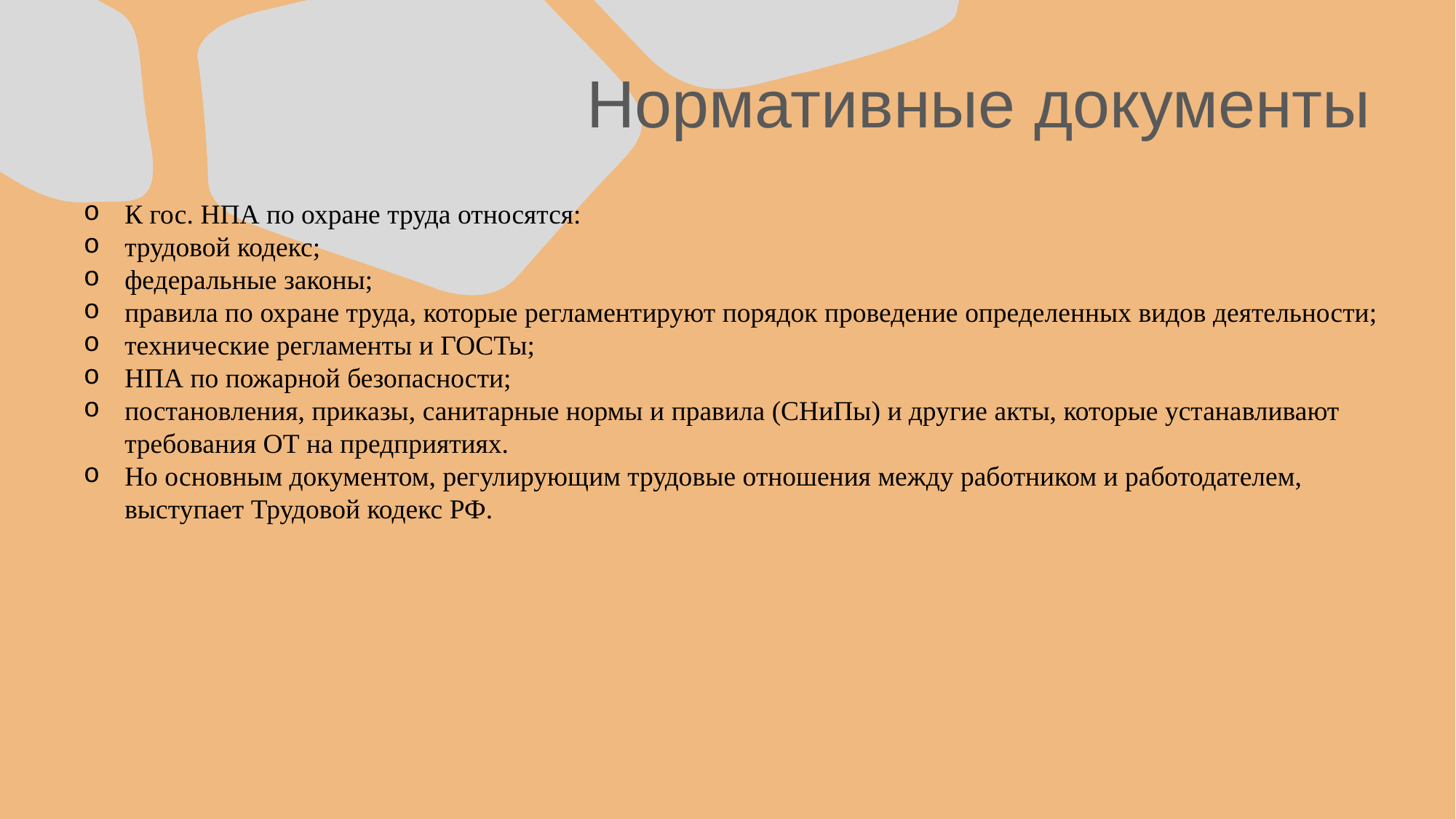

# Нормативные документы
К гос. НПА по охране труда относятся:
трудовой кодекс;
федеральные законы;
правила по охране труда, которые регламентируют порядок проведение определенных видов деятельности;
технические регламенты и ГОСТы;
НПА по пожарной безопасности;
постановления, приказы, санитарные нормы и правила (СНиПы) и другие акты, которые устанавливают требования ОТ на предприятиях.
Но основным документом, регулирующим трудовые отношения между работником и работодателем, выступает Трудовой кодекс РФ.